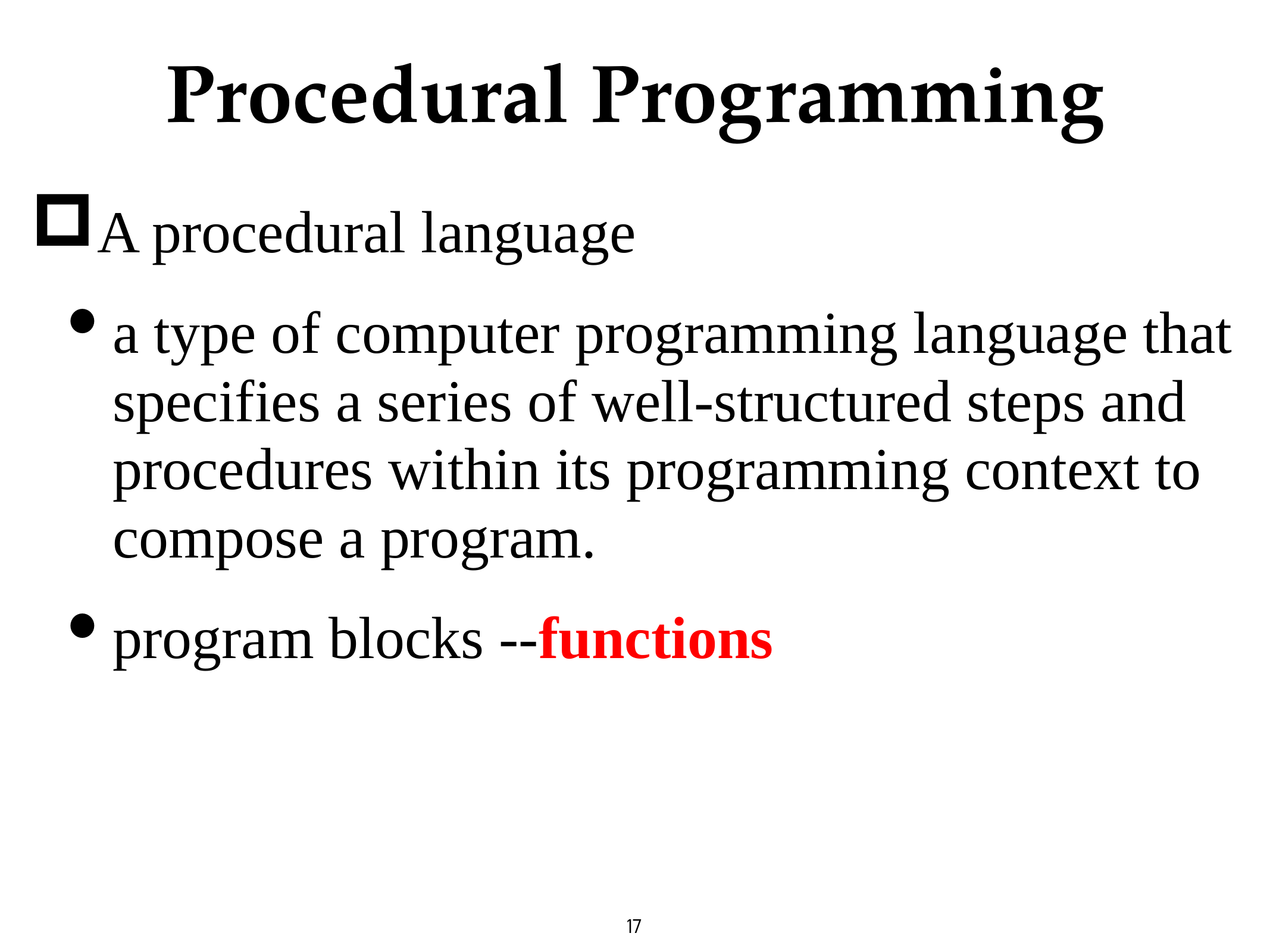

# Procedural Programming
A procedural language
a type of computer programming language that specifies a series of well-structured steps and procedures within its programming context to compose a program.
program blocks --functions
17